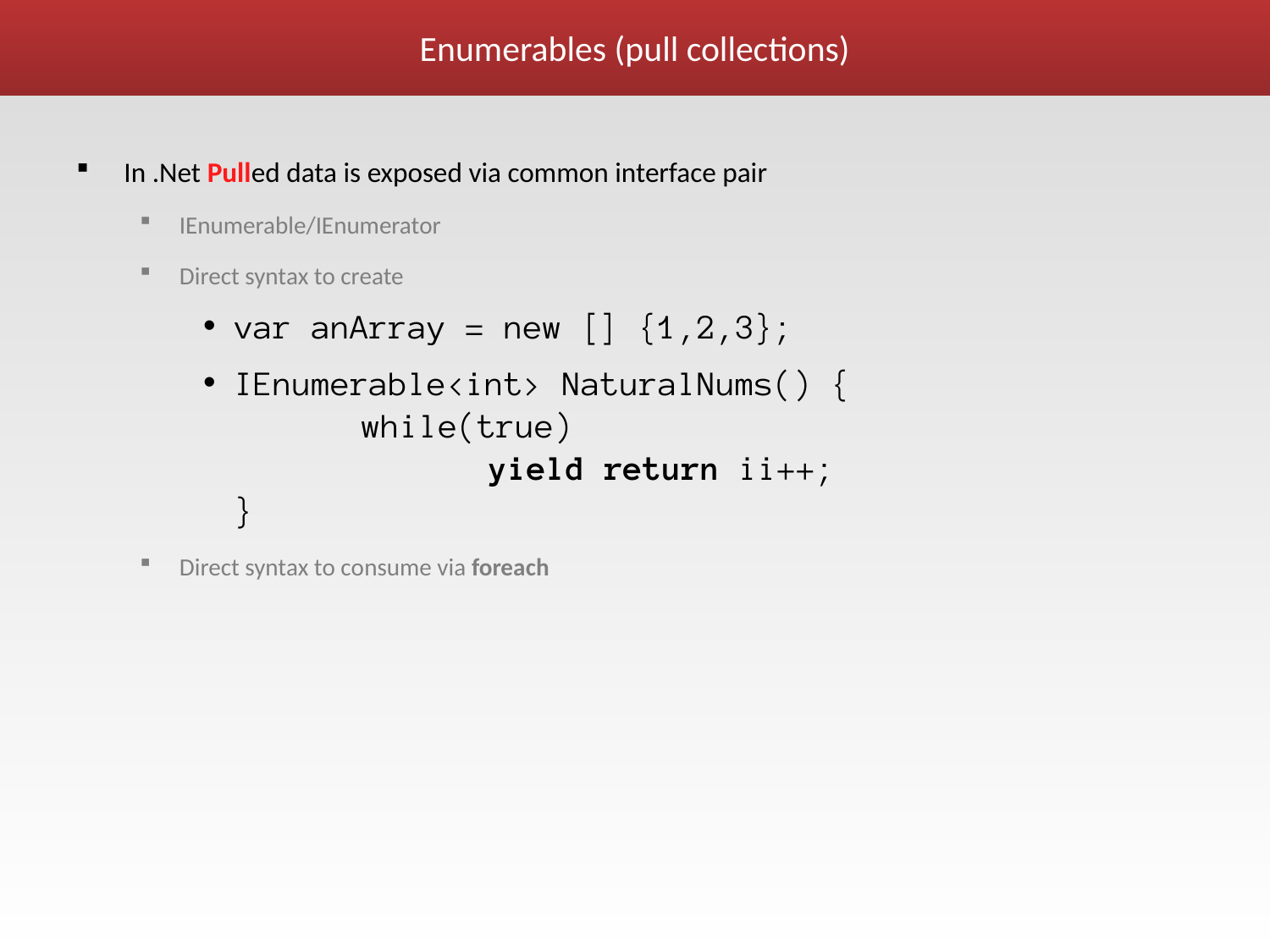

# Enumerables (pull collections)
In .Net Pulled data is exposed via common interface pair
IEnumerable/IEnumerator
Direct syntax to create
var anArray = new [] {1,2,3};
IEnumerable<int> NaturalNums() {
	while(true)
		yield return ii++;
}
Direct syntax to consume via foreach